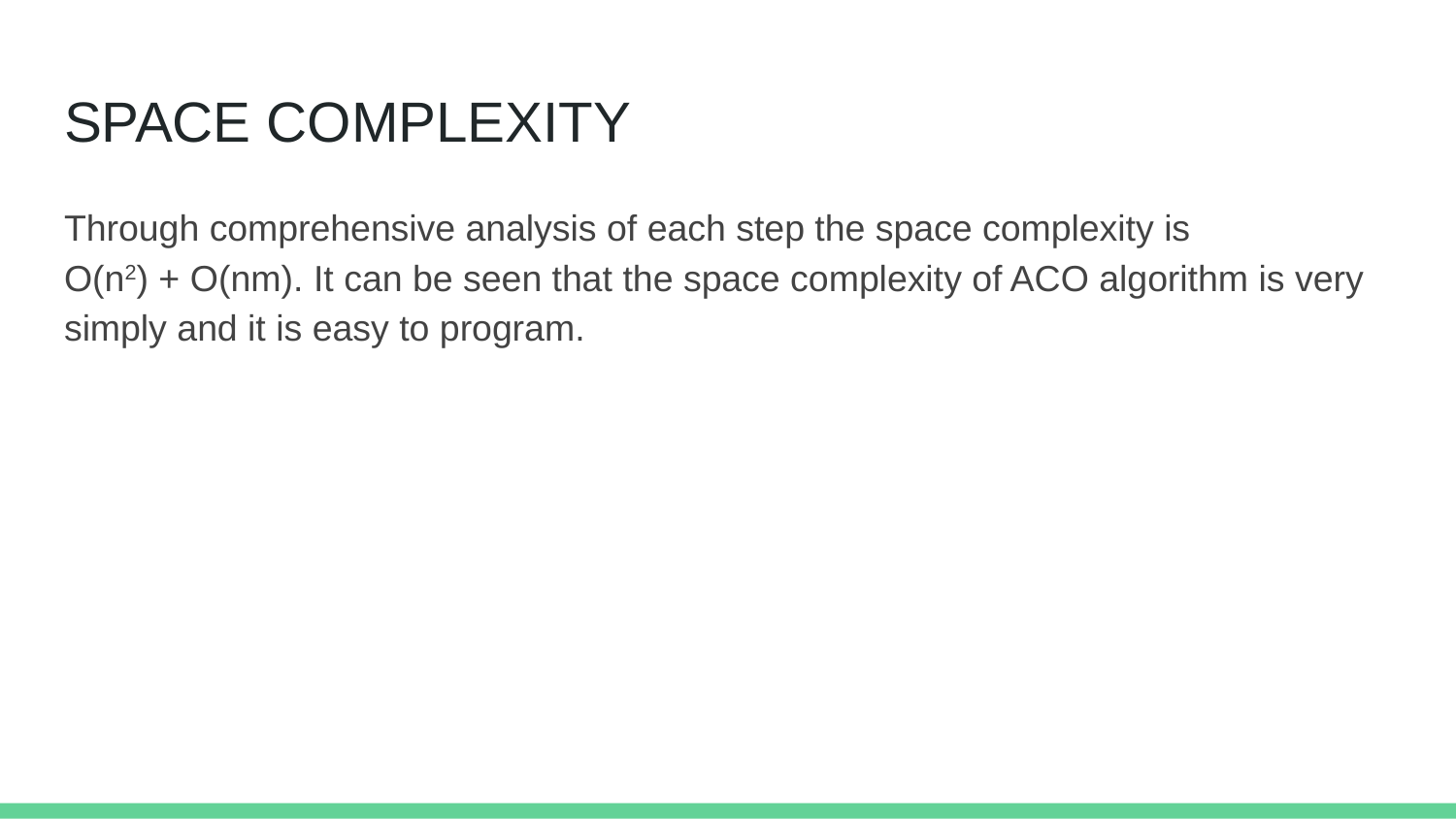

# SPACE COMPLEXITY
Through comprehensive analysis of each step the space complexity is
O(n2) + O(nm). It can be seen that the space complexity of ACO algorithm is very simply and it is easy to program.